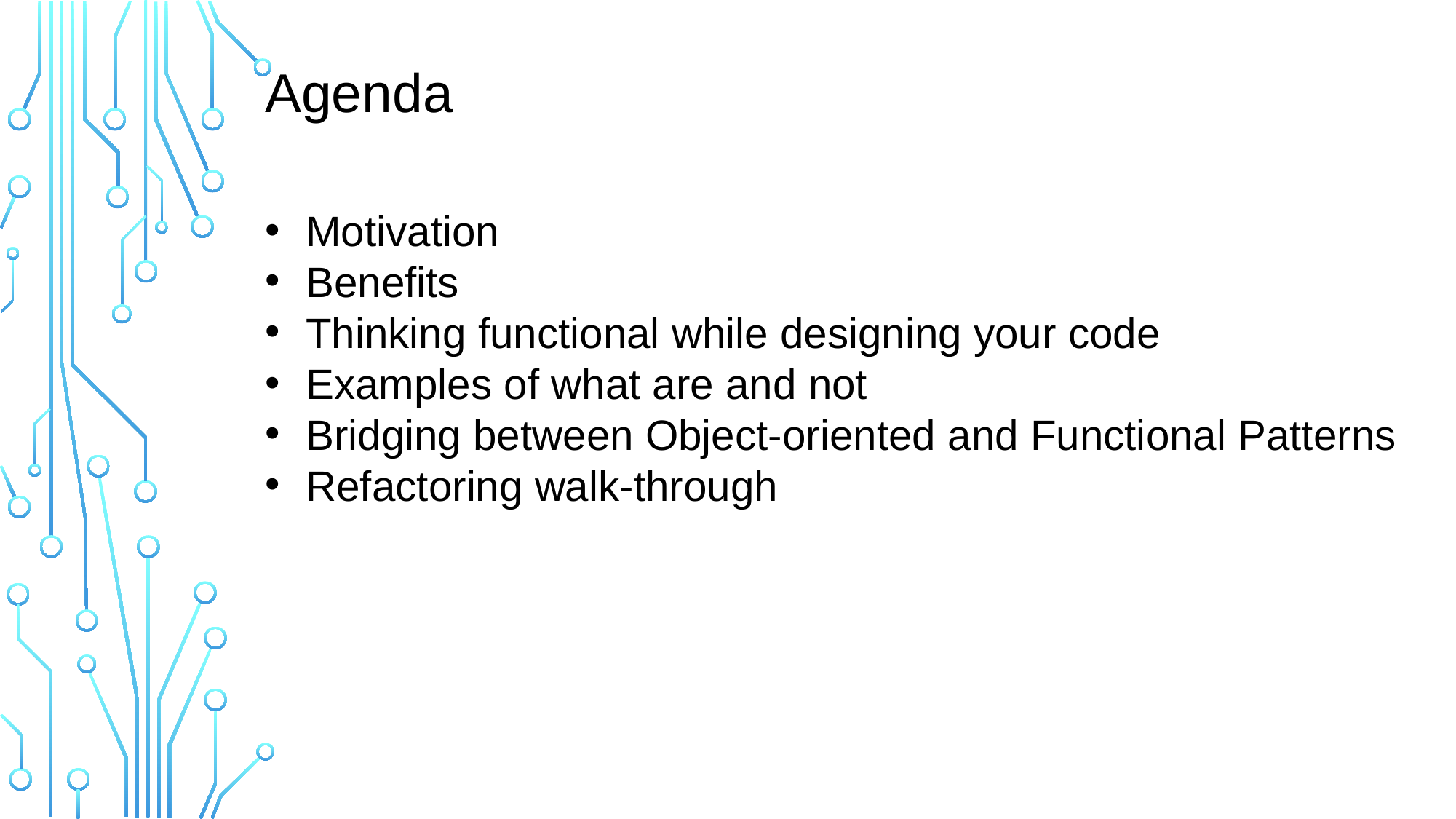

Agenda

Motivation
Benefits
Thinking functional while designing your code
Examples of what are and not
Bridging between Object-oriented and Functional Patterns
Refactoring walk-through